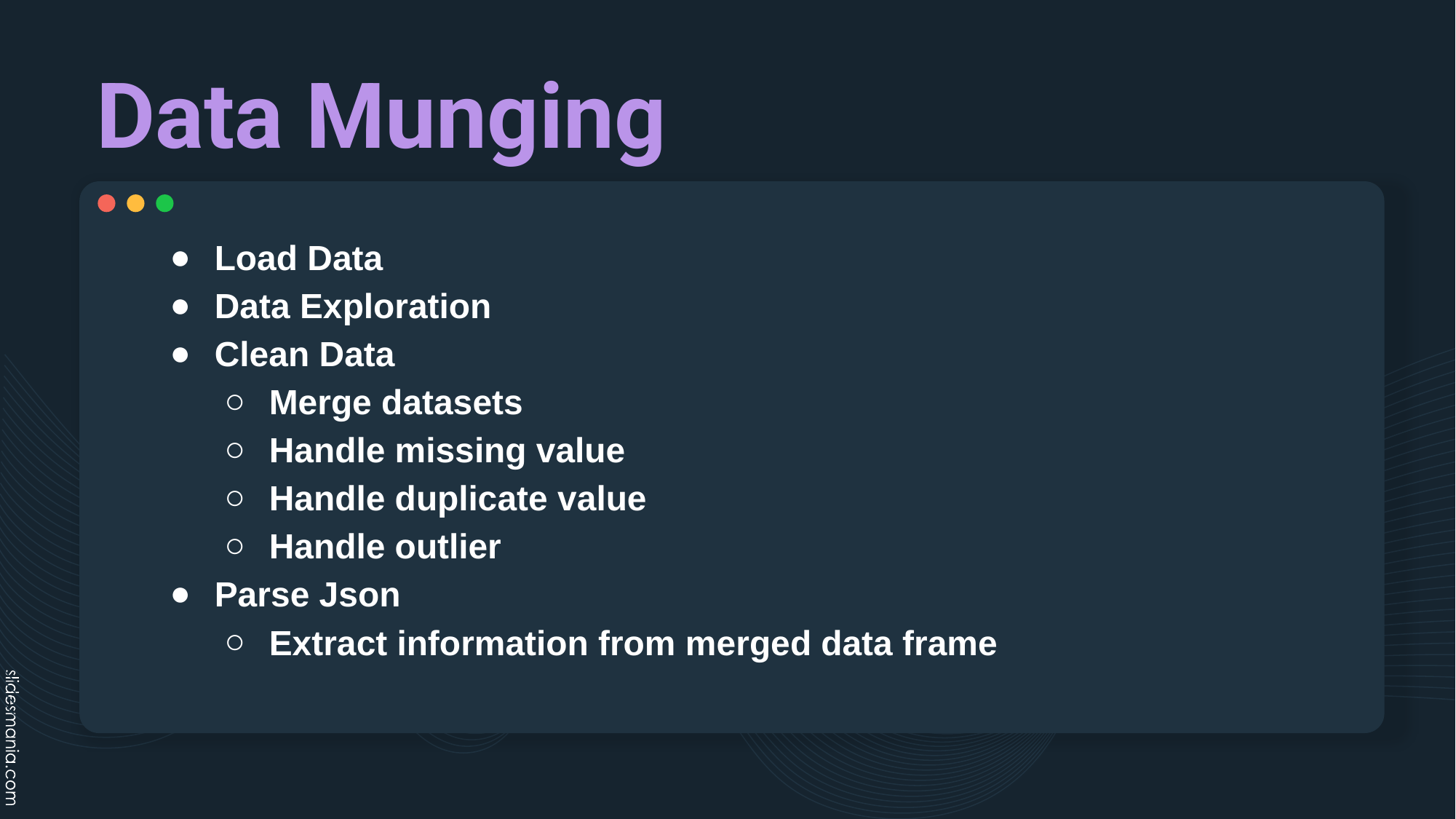

# Data Munging
Load Data
Data Exploration
Clean Data
Merge datasets
Handle missing value
Handle duplicate value
Handle outlier
Parse Json
Extract information from merged data frame